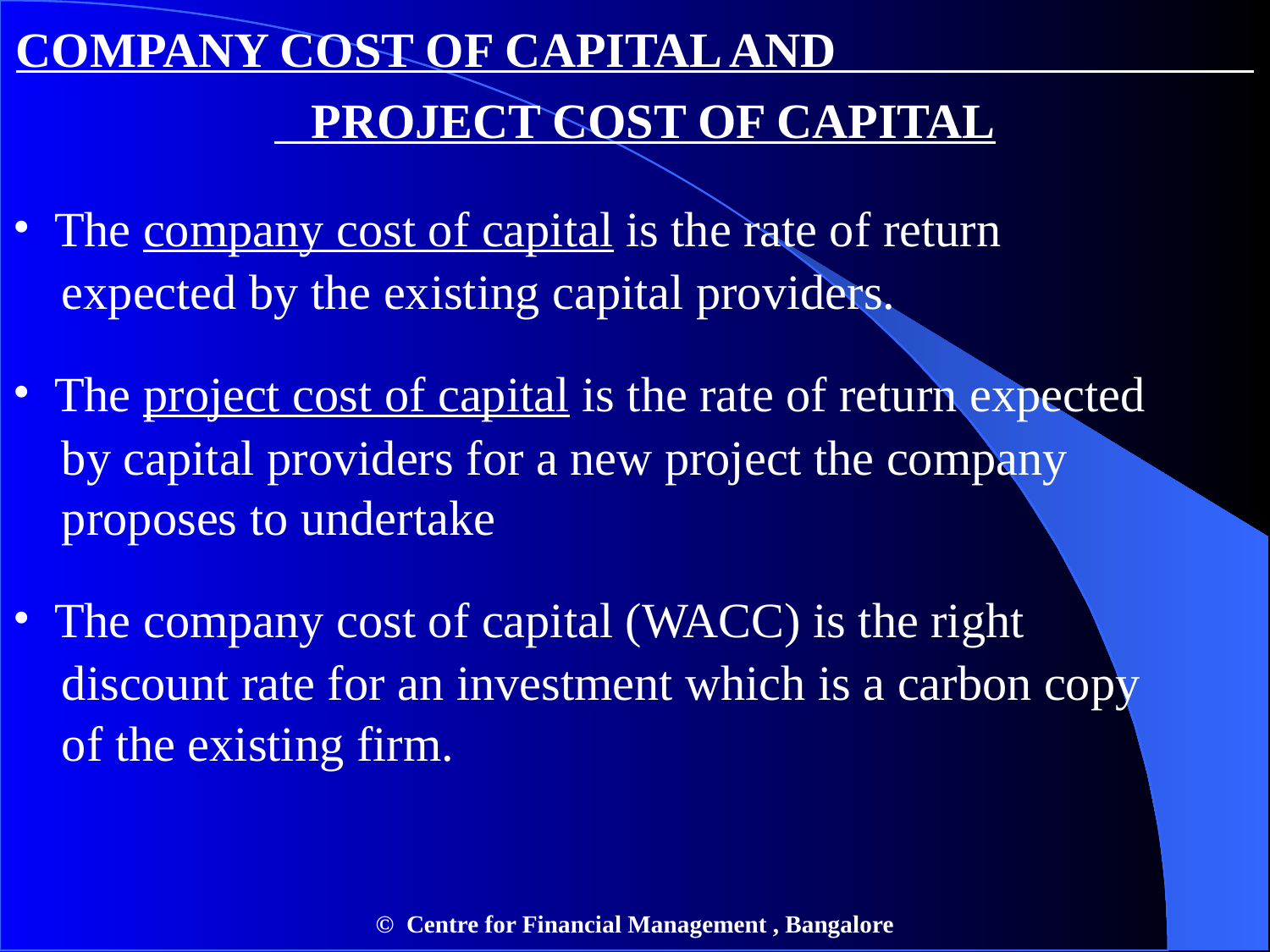

COMPANY COST OF CAPITAL AND                                      PROJECT COST OF CAPITAL

  The company cost of capital is the rate of return
    expected by the existing capital providers.

  The project cost of capital is the rate of return expected
    by capital providers for a new project the company
    proposes to undertake

  The company cost of capital (WACC) is the right
    discount rate for an investment which is a carbon copy
    of the existing firm.
©  Centre for Financial Management , Bangalore